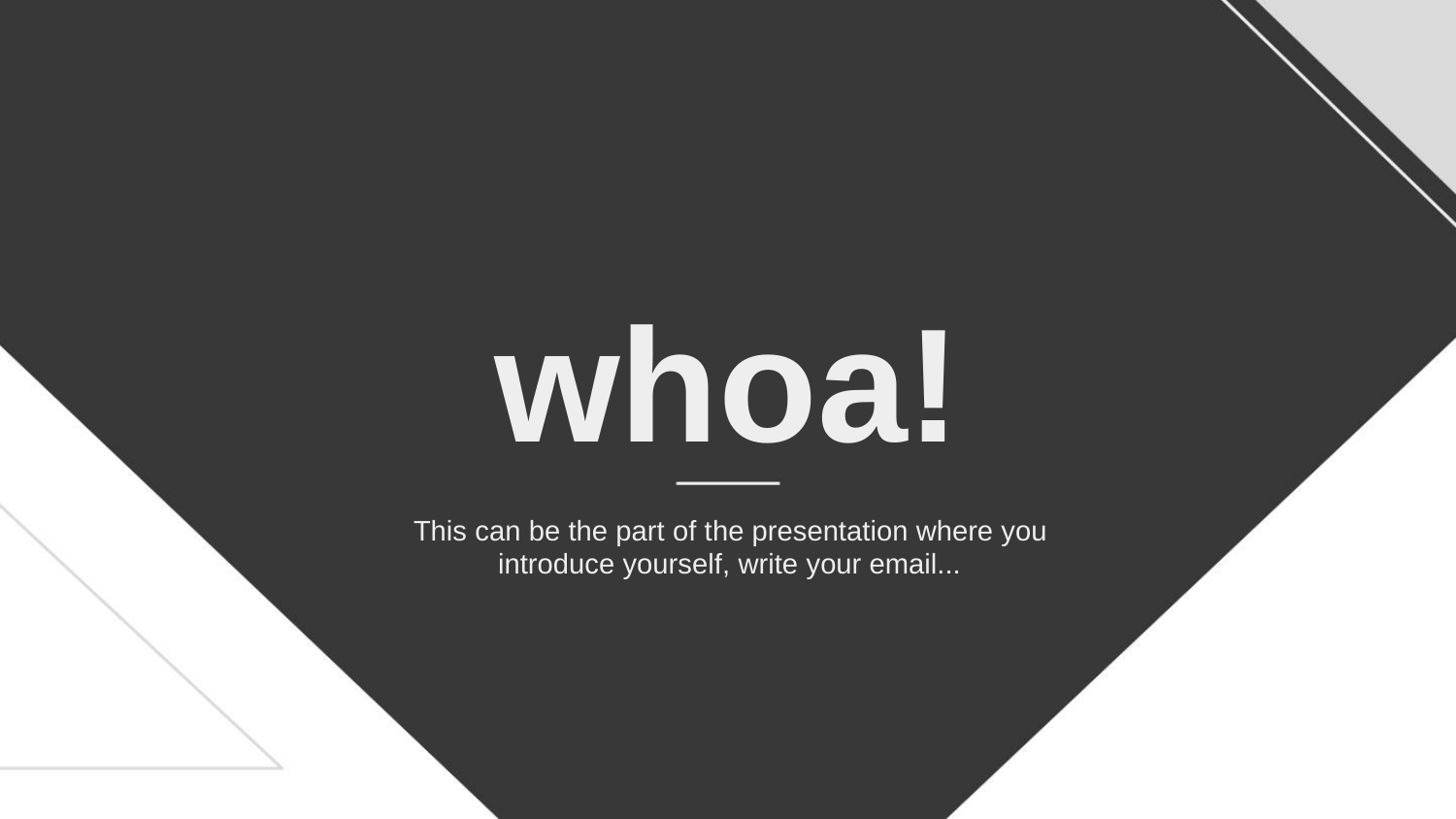

whoa!
This can be the part of the presentation where you
introduce yourself, write your email...